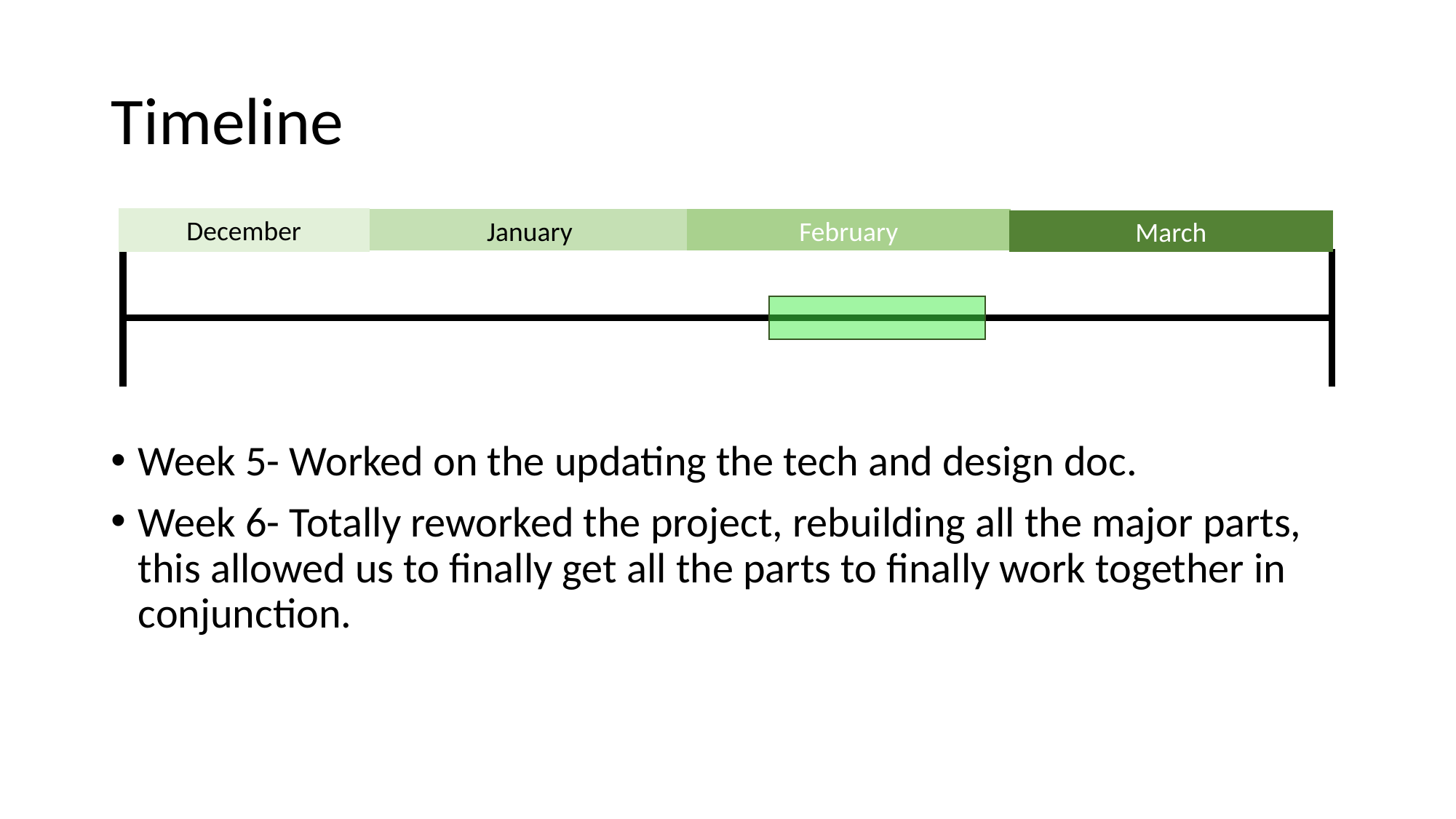

# Timeline
December
January
February
March

Week 5- Worked on the updating the tech and design doc.
Week 6- Totally reworked the project, rebuilding all the major parts, this allowed us to finally get all the parts to finally work together in conjunction.